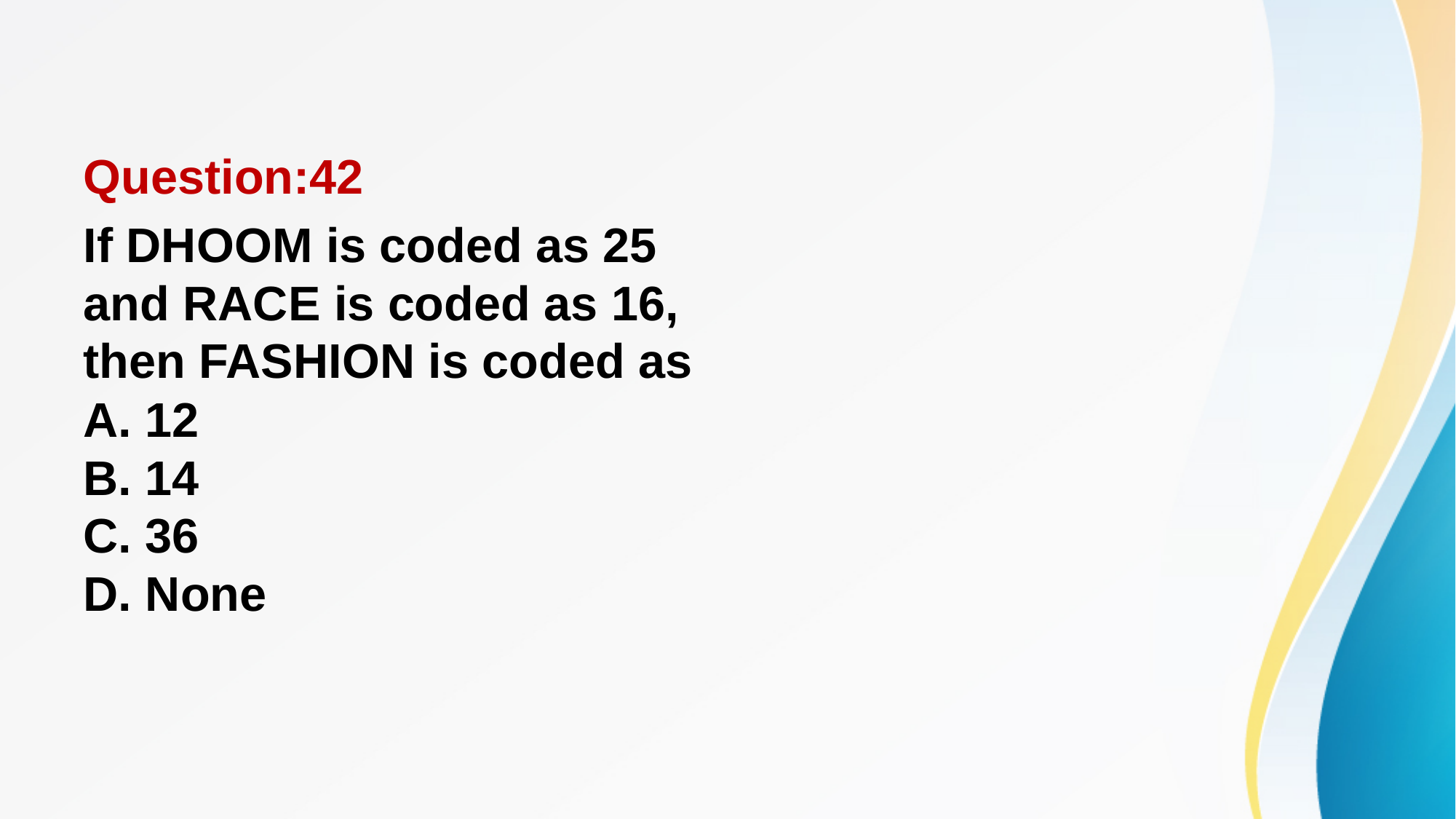

#
Question:42
If DHOOM is coded as 25 and RACE is coded as 16, then FASHION is coded as
A. 12 
B. 14 
C. 36 
D. None